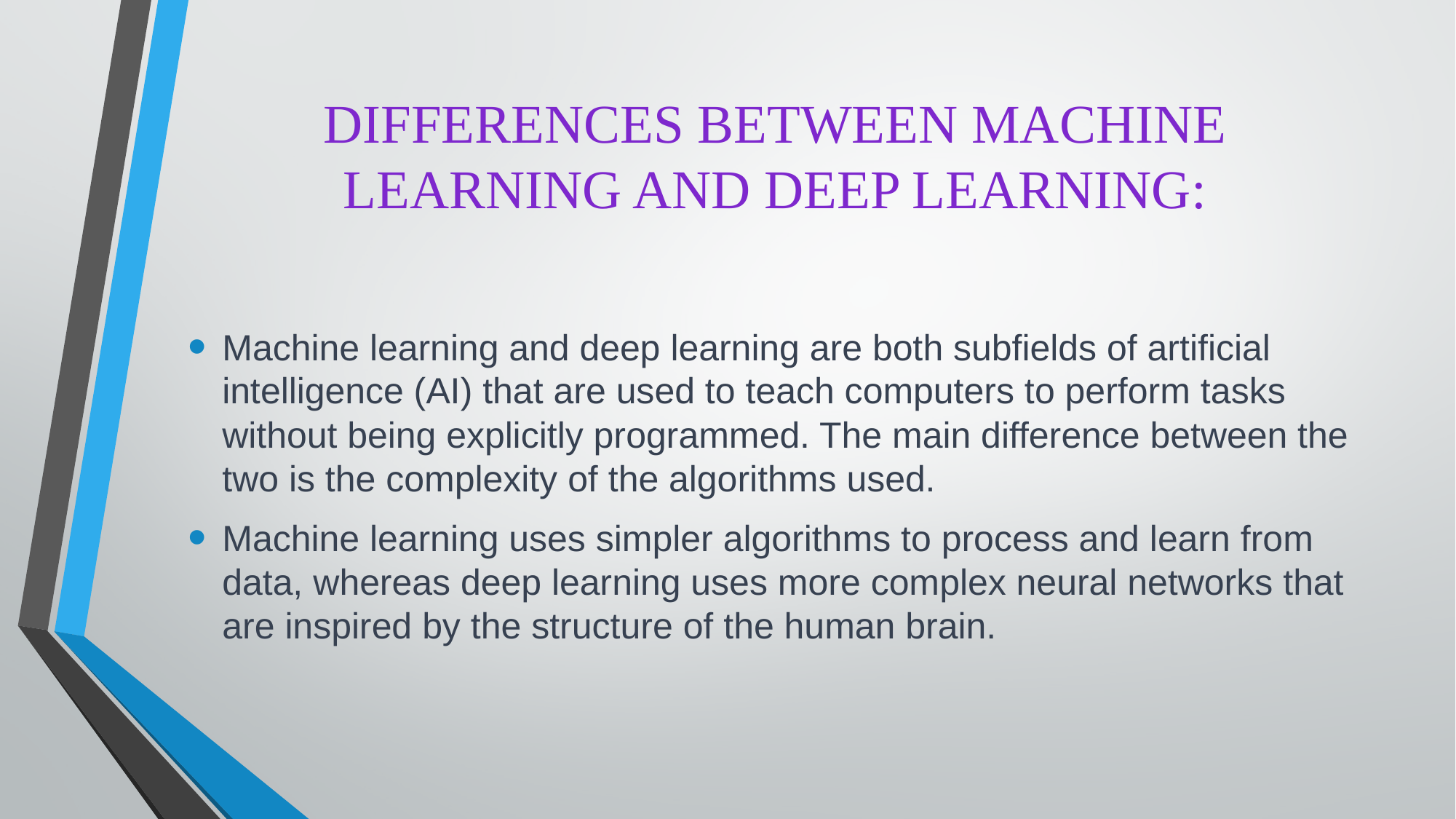

# DIFFERENCES BETWEEN MACHINE LEARNING AND DEEP LEARNING:
Machine learning and deep learning are both subfields of artificial intelligence (AI) that are used to teach computers to perform tasks without being explicitly programmed. The main difference between the two is the complexity of the algorithms used.
Machine learning uses simpler algorithms to process and learn from data, whereas deep learning uses more complex neural networks that are inspired by the structure of the human brain.